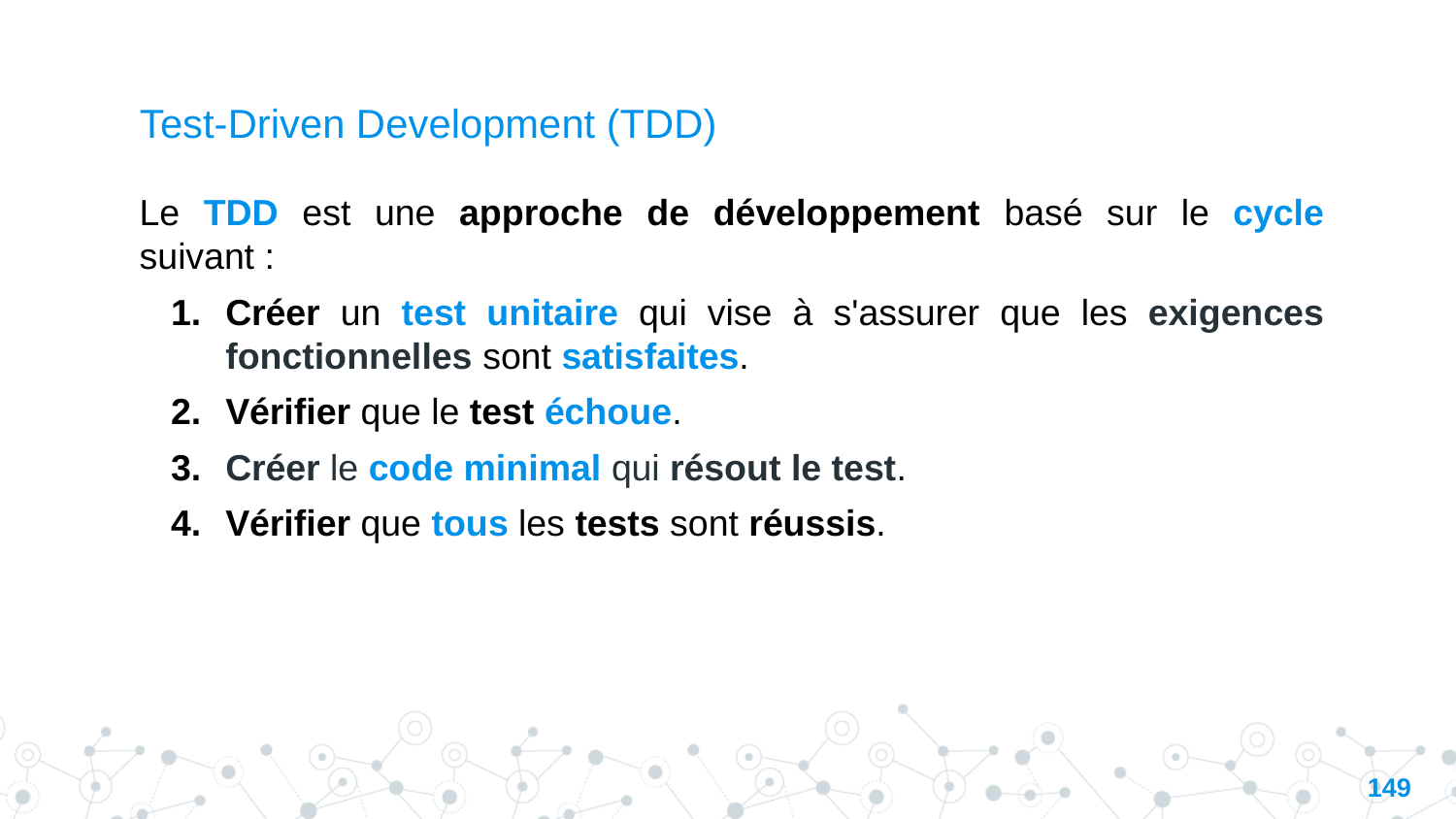

# Test-Driven Development (TDD)
Le TDD est une approche de développement basé sur le cycle suivant :
Créer un test unitaire qui vise à s'assurer que les exigences fonctionnelles sont satisfaites.
Vérifier que le test échoue.
Créer le code minimal qui résout le test.
Vérifier que tous les tests sont réussis.
149